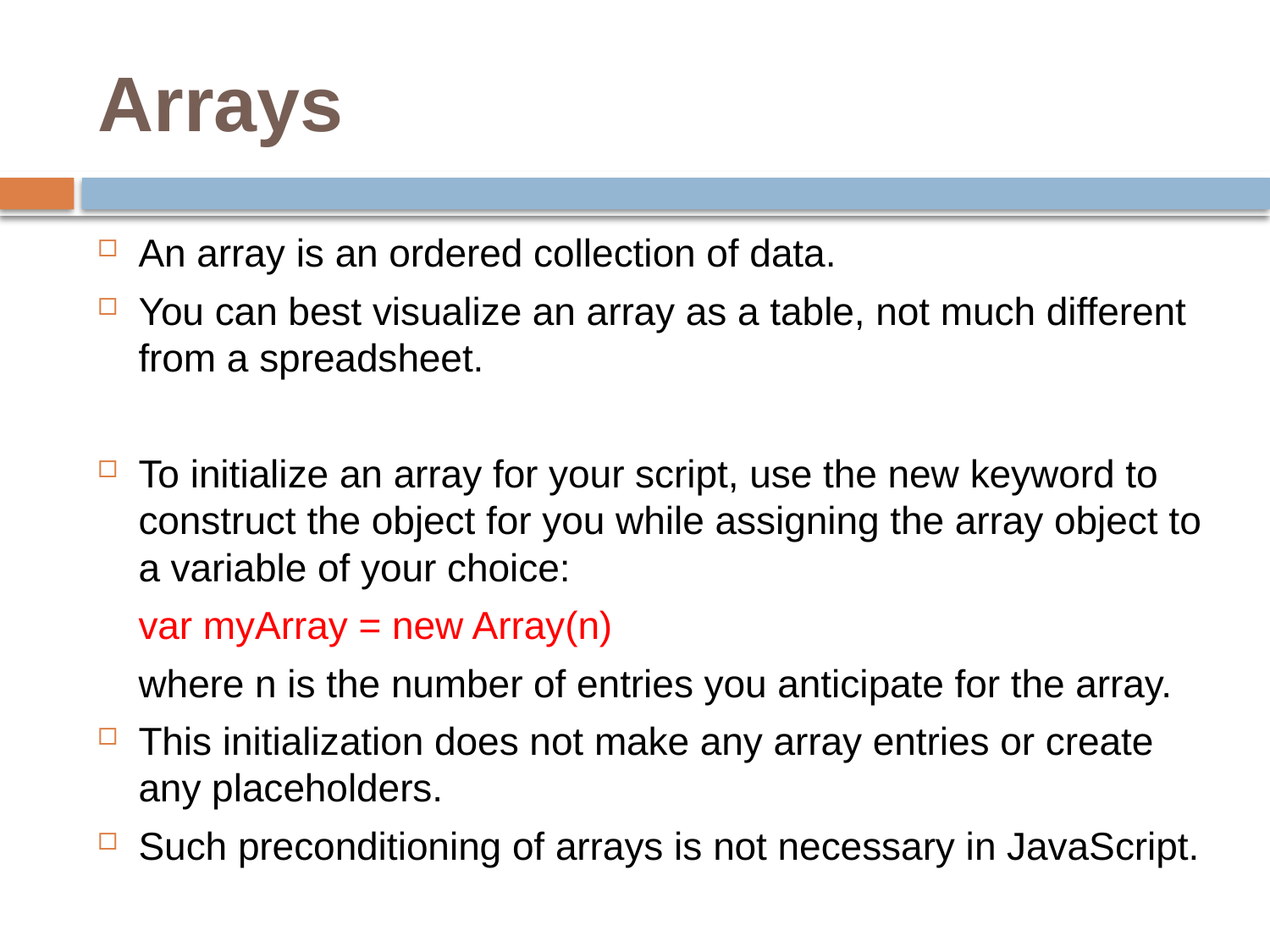

# Arrays
An array is an ordered collection of data.
You can best visualize an array as a table, not much different from a spreadsheet.

To initialize an array for your script, use the new keyword to construct the object for you while assigning the array object to a variable of your choice:
		var myArray = new Array(n)
	where n is the number of entries you anticipate for the array.
This initialization does not make any array entries or create any placeholders.
Such preconditioning of arrays is not necessary in JavaScript.